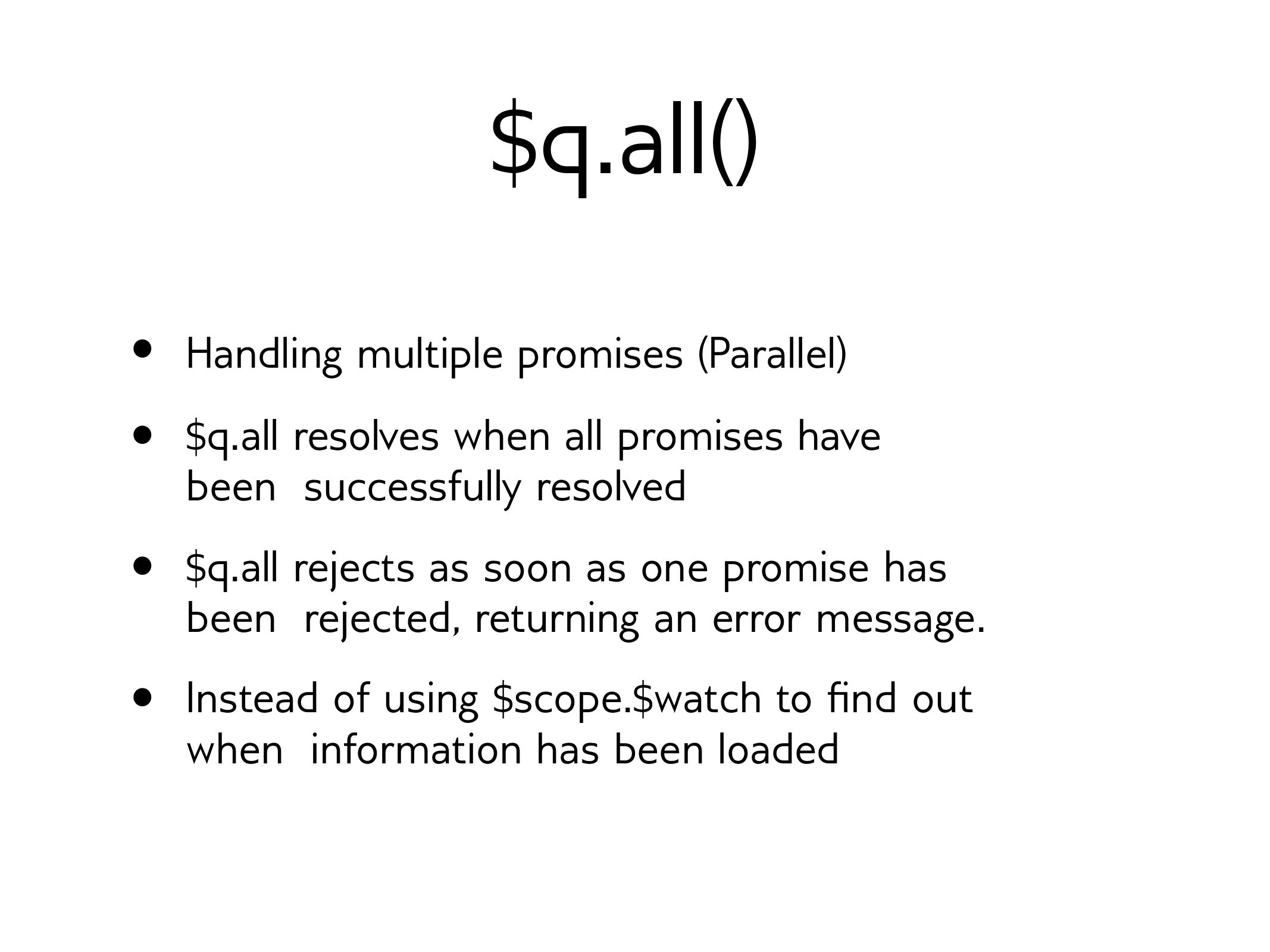

# $q.all()
•
•
•
•
Handling multiple promises (Parallel)
$q.all resolves when all promises have been  successfully resolved
$q.all rejects as soon as one promise has been  rejected, returning an error message.
Instead of using $scope.$watch to find out when  information has been loaded